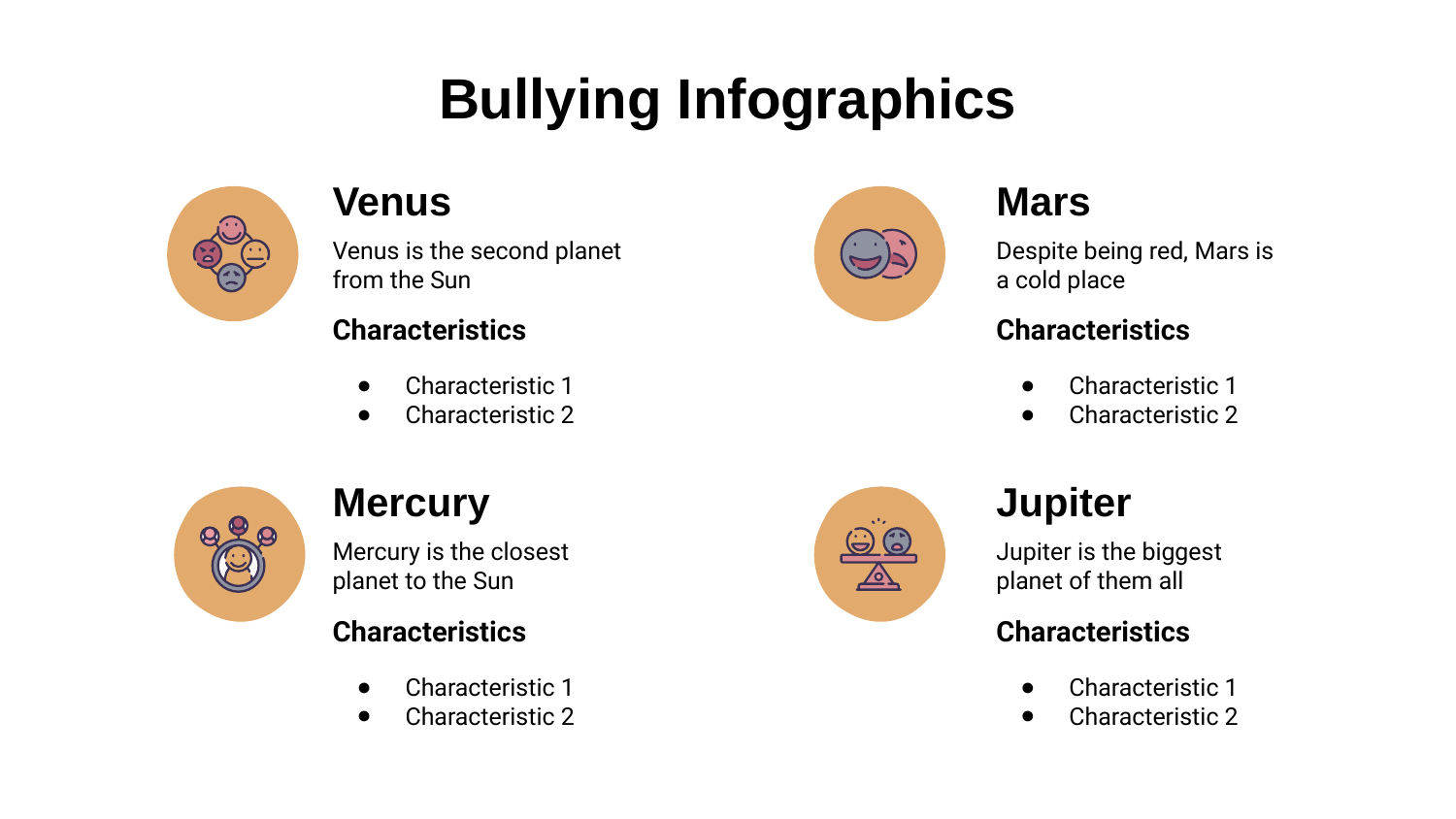

# Bullying Infographics
Venus
Venus is the second planet from the Sun
Characteristics
Characteristic 1
Characteristic 2
Mars
Despite being red, Mars is a cold place
Characteristics
Characteristic 1
Characteristic 2

Jupiter
Jupiter is the biggest planet of them all
Characteristics
Characteristic 1
Characteristic 2
Mercury
Mercury is the closest planet to the Sun
Characteristics
Characteristic 1
Characteristic 2